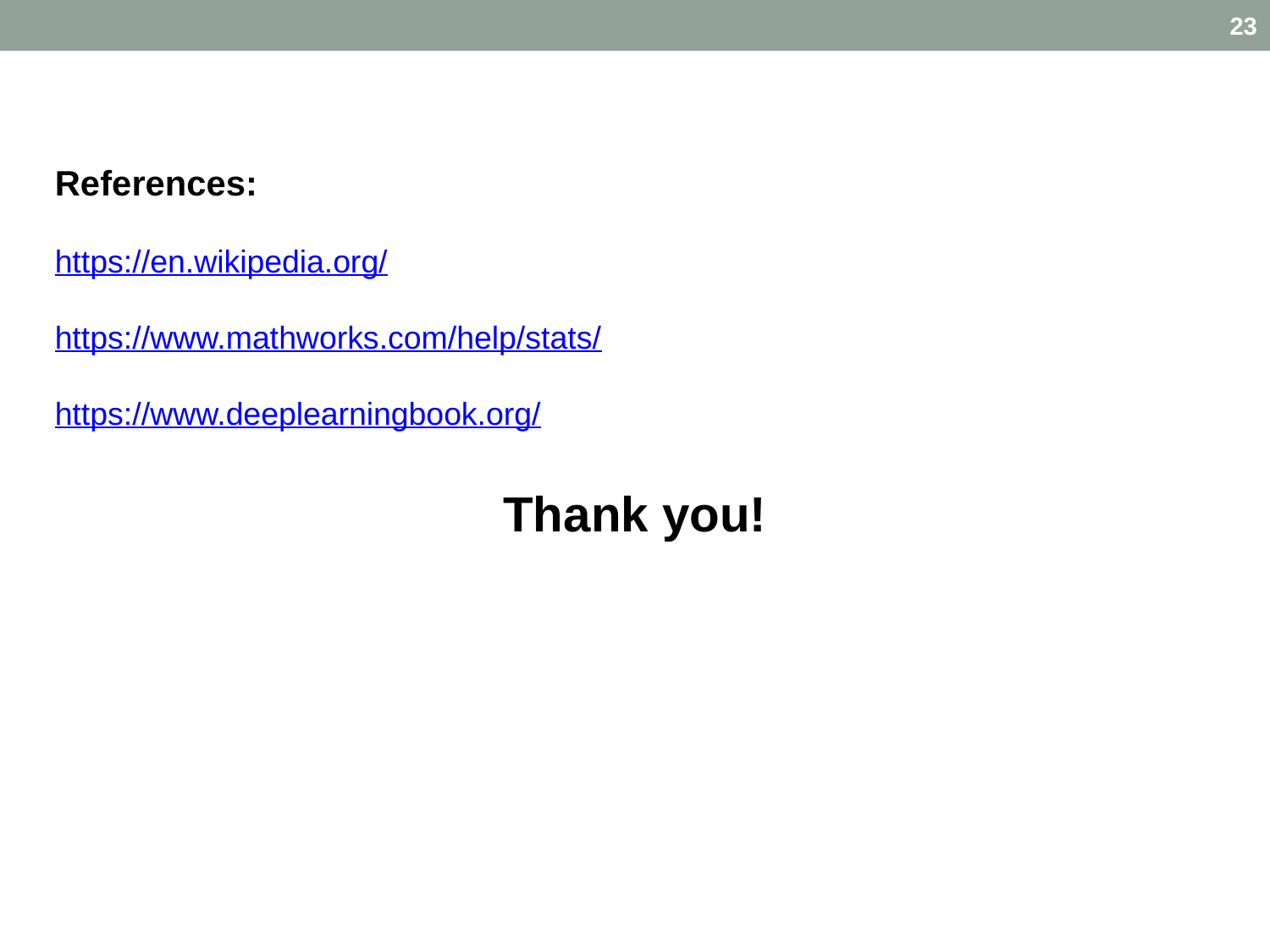

23
References:

https://en.wikipedia.org/

https://www.mathworks.com/help/stats/

https://www.deeplearningbook.org/

Thank you!